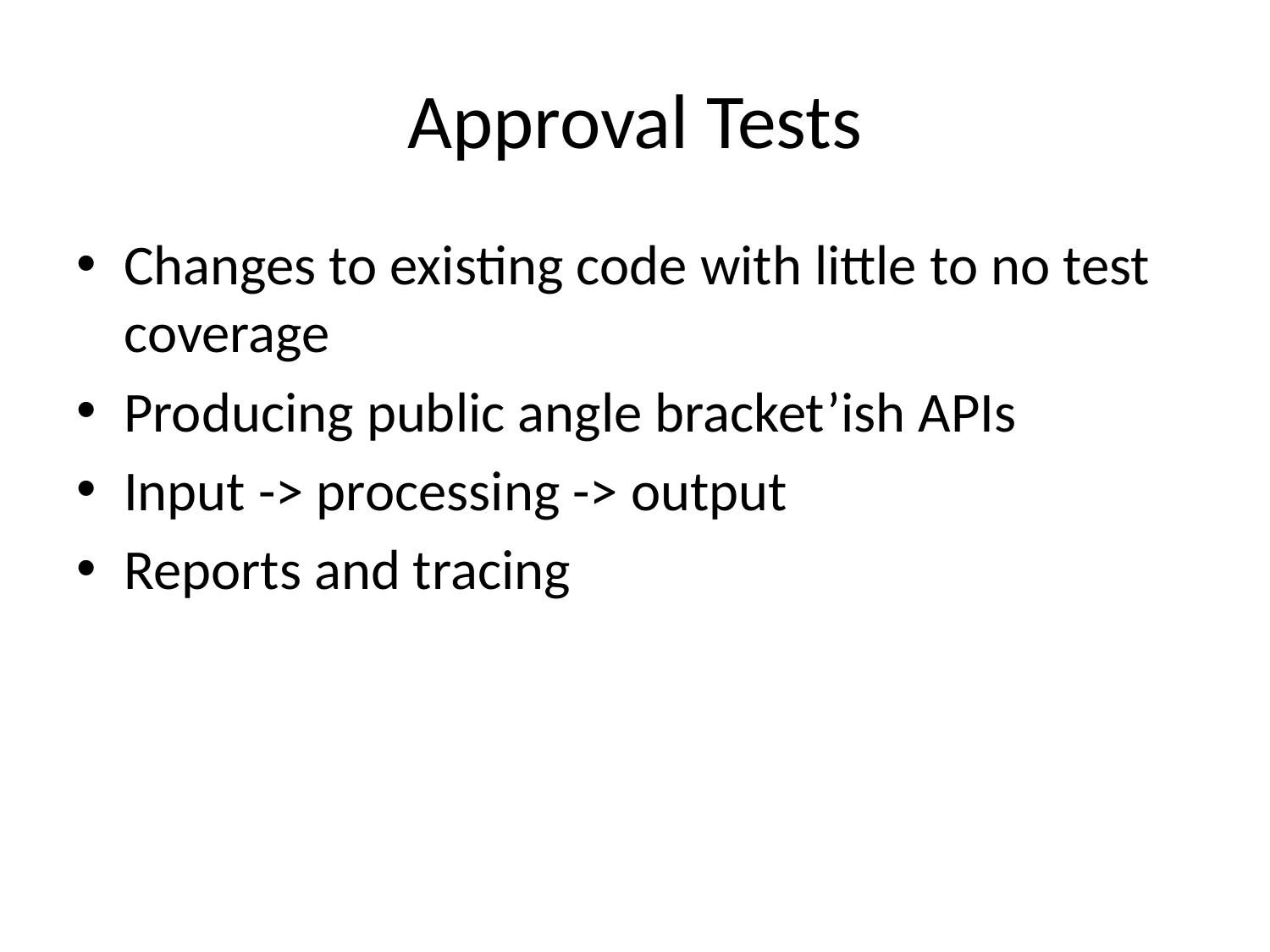

# Approval Tests
Changes to existing code with little to no test coverage
Producing public angle bracket’ish APIs
Input -> processing -> output
Reports and tracing